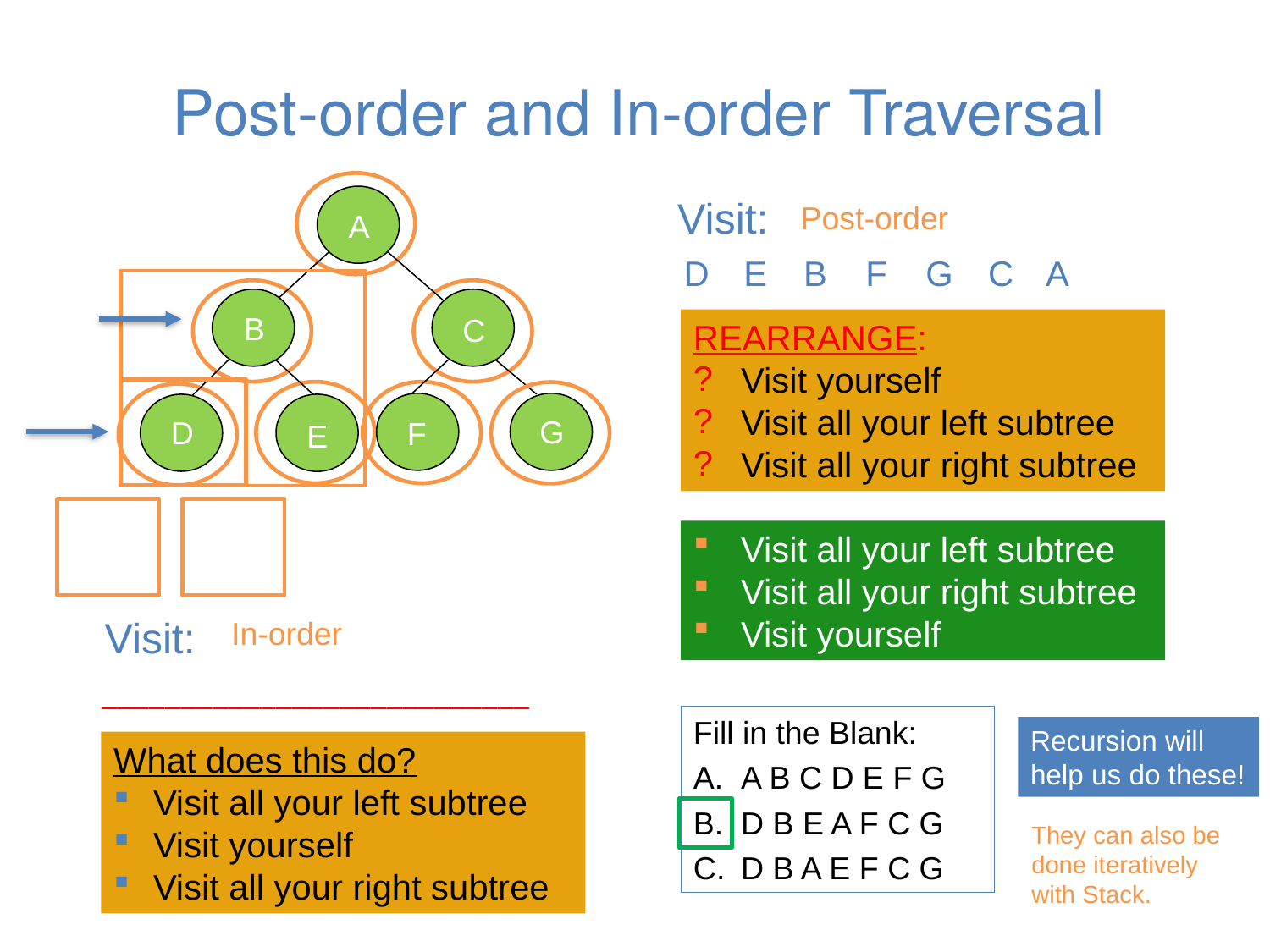

# Post-order and In-order Traversal

Visit:

A

B
C

G
D
F
E
Post-order
D
E
B
F
G
C
A

REARRANGE:
Visit yourself
Visit all your left subtree
Visit all your right subtree

Visit all your left subtree
Visit all your right subtree
Visit yourself
Visit:
In-order
D
B
E
A
F
C
G
___________________________
Fill in the Blank:
A B C D E F G
D B E A F C G
D B A E F C G
Recursion will help us do these!
What does this do?
Visit all your left subtree
Visit yourself
Visit all your right subtree

They can also be done iteratively with Stack.